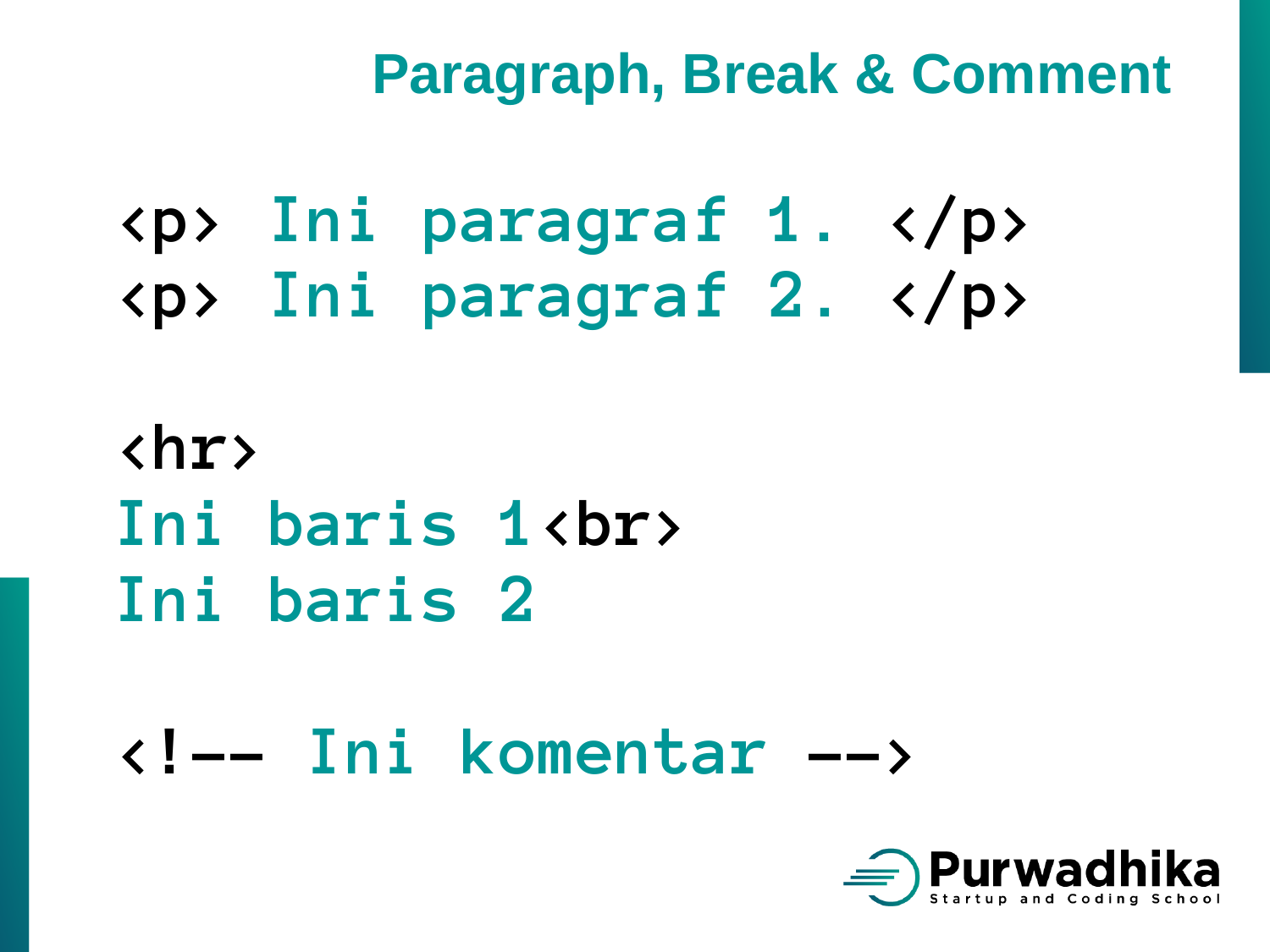

Paragraph, Break & Comment
<p> Ini paragraf 1. </p>
<p> Ini paragraf 2. </p>

<hr>
Ini baris 1<br>
Ini baris 2

<!-- Ini komentar -->